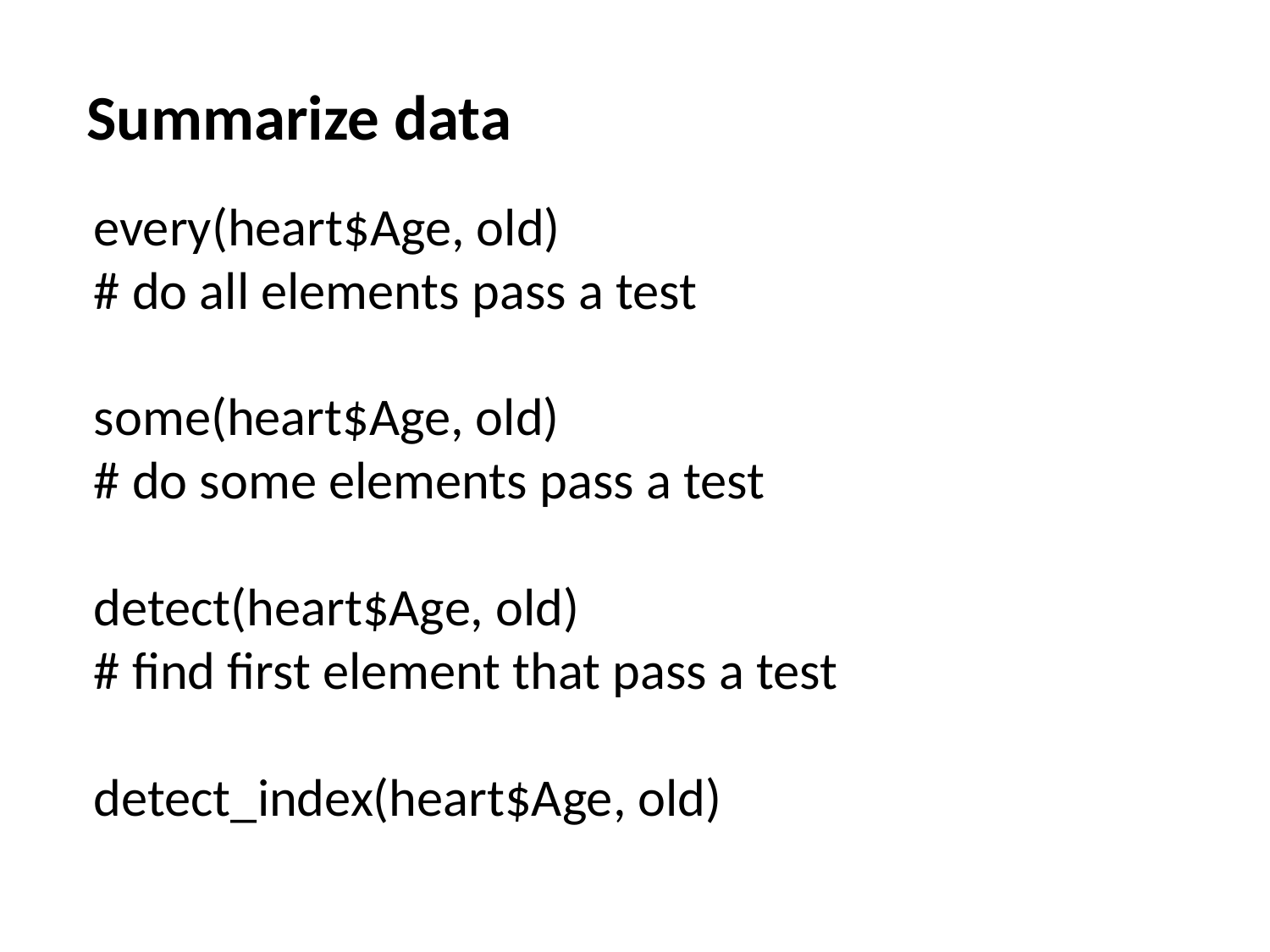

# Summarize data
every(heart$Age, old)
# do all elements pass a test

some(heart$Age, old)
# do some elements pass a test

detect(heart$Age, old)
# find first element that pass a test

detect_index(heart$Age, old)